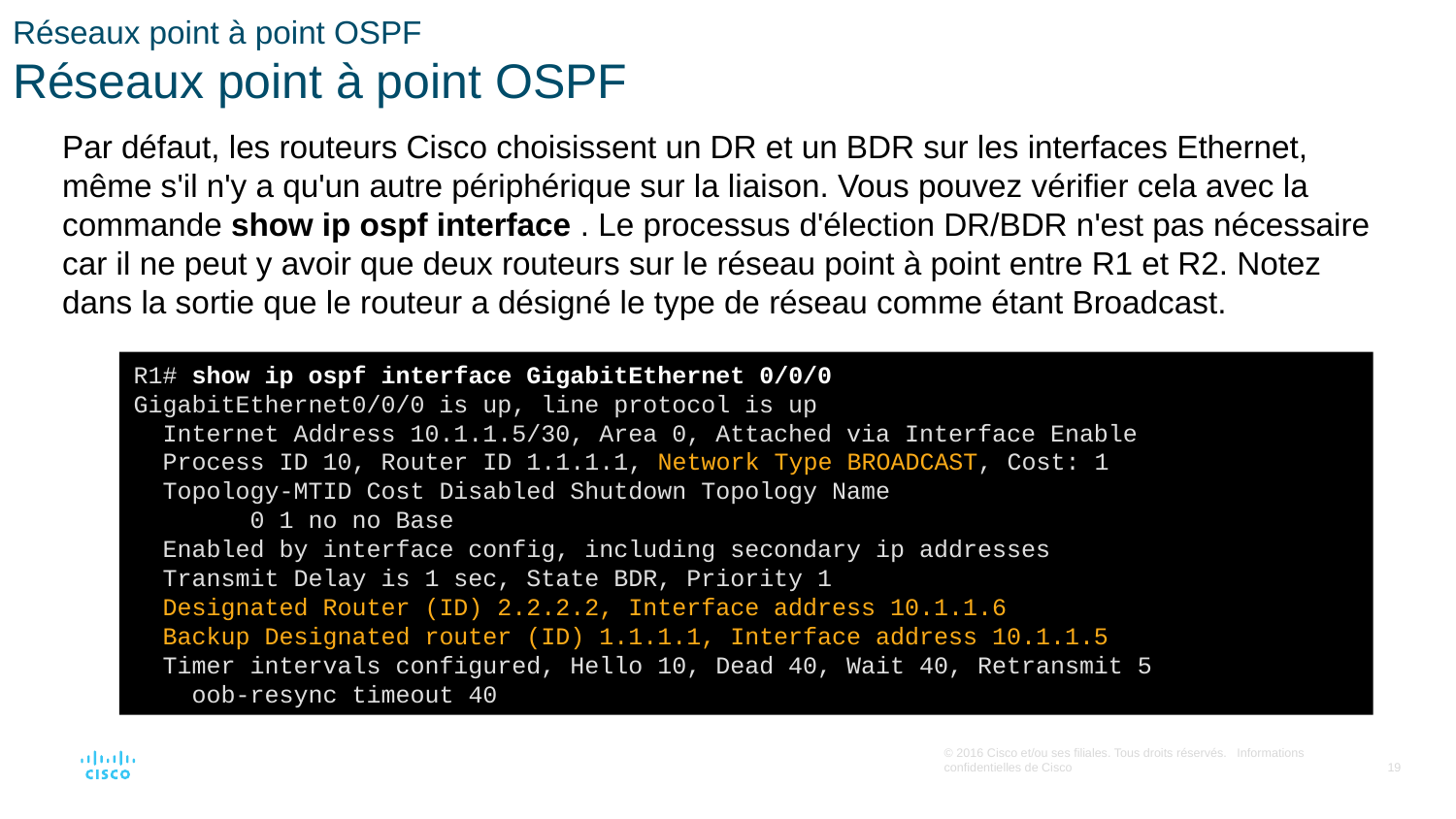

# Réseaux point à point OSPF Réseaux point à point OSPF
Par défaut, les routeurs Cisco choisissent un DR et un BDR sur les interfaces Ethernet, même s'il n'y a qu'un autre périphérique sur la liaison. Vous pouvez vérifier cela avec la commande show ip ospf interface . Le processus d'élection DR/BDR n'est pas nécessaire car il ne peut y avoir que deux routeurs sur le réseau point à point entre R1 et R2. Notez dans la sortie que le routeur a désigné le type de réseau comme étant Broadcast.
R1# show ip ospf interface GigabitEthernet 0/0/0
GigabitEthernet0/0/0 is up, line protocol is up
  Internet Address 10.1.1.5/30, Area 0, Attached via Interface Enable
  Process ID 10, Router ID 1.1.1.1, Network Type BROADCAST, Cost: 1
  Topology-MTID Cost Disabled Shutdown Topology Name
        0 1 no no Base
  Enabled by interface config, including secondary ip addresses
  Transmit Delay is 1 sec, State BDR, Priority 1
  Designated Router (ID) 2.2.2.2, Interface address 10.1.1.6
  Backup Designated router (ID) 1.1.1.1, Interface address 10.1.1.5
  Timer intervals configured, Hello 10, Dead 40, Wait 40, Retransmit 5
    oob-resync timeout 40